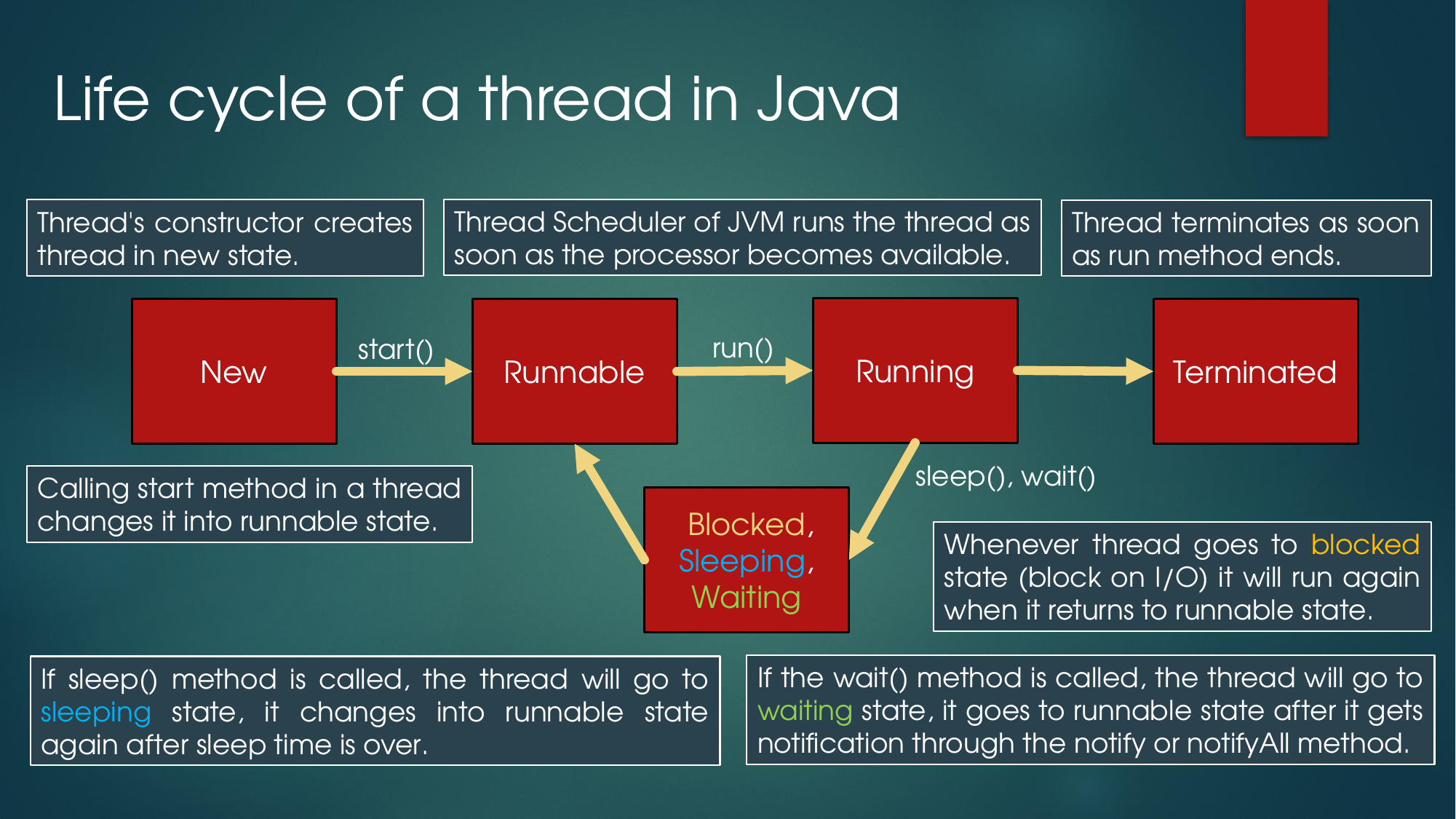

# Life cycle of a thread in Java
Thread Scheduler of JVM runs the thread as soon as the processor becomes available.
Thread's constructor creates thread in new state.
Thread terminates as soon as run method ends.
Running
New
Runnable
Terminated
run()
start()
sleep(), wait()
Calling start method in a thread changes it into runnable state.
 Blocked, Sleeping, Waiting
Whenever thread goes to blocked state (block on I/O) it will run again when it returns to runnable state.
If the wait() method is called, the thread will go to waiting state, it goes to runnable state after it gets notification through the notify or notifyAll method.
If sleep() method is called, the thread will go to sleeping state, it changes into runnable state again after sleep time is over.